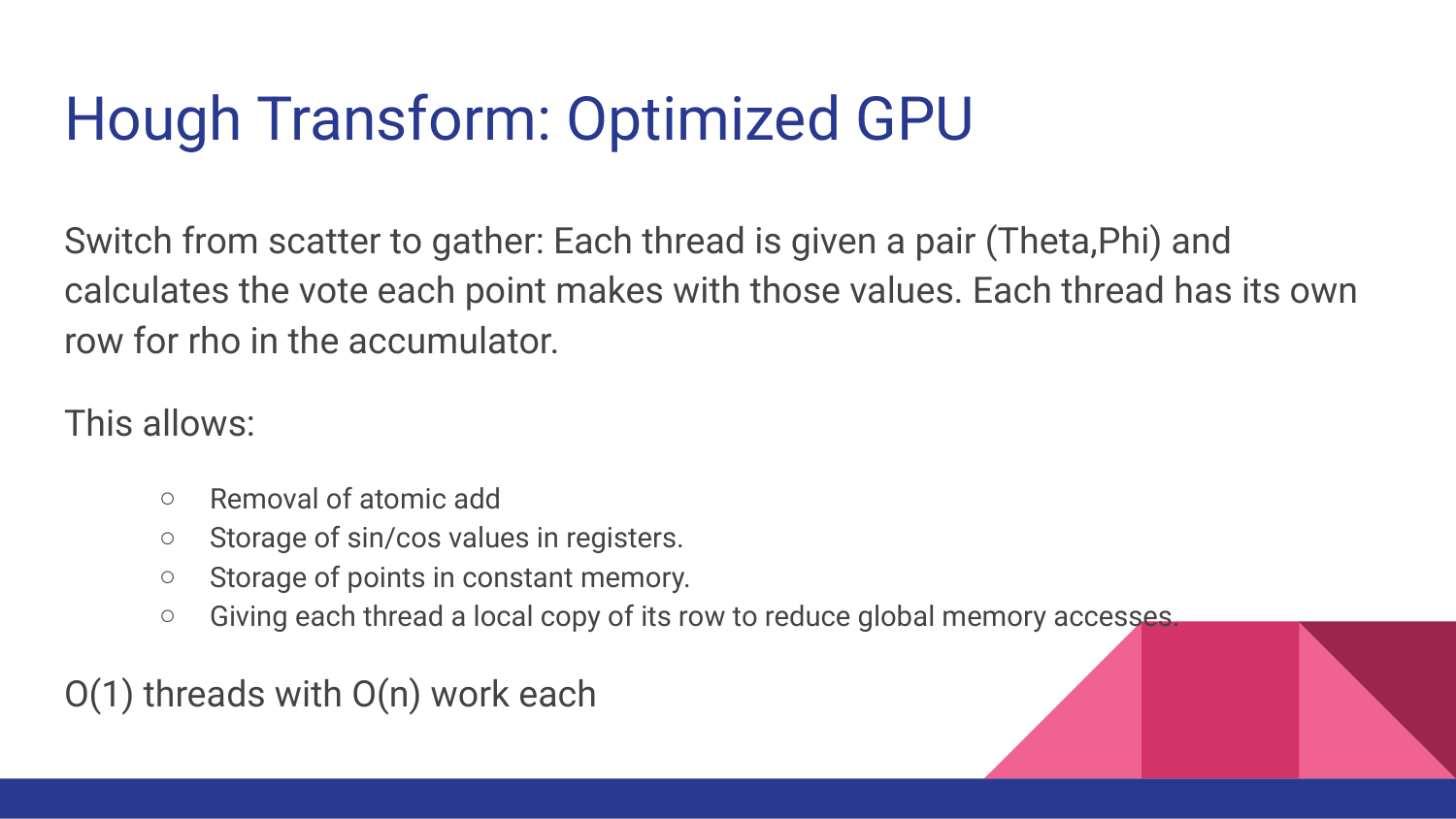

# Hough Transform: Optimized GPU
Switch from scatter to gather: Each thread is given a pair (Theta,Phi) and calculates the vote each point makes with those values. Each thread has its own row for rho in the accumulator.
This allows:
Removal of atomic add
Storage of sin/cos values in registers.
Storage of points in constant memory.
Giving each thread a local copy of its row to reduce global memory accesses.
O(1) threads with O(n) work each